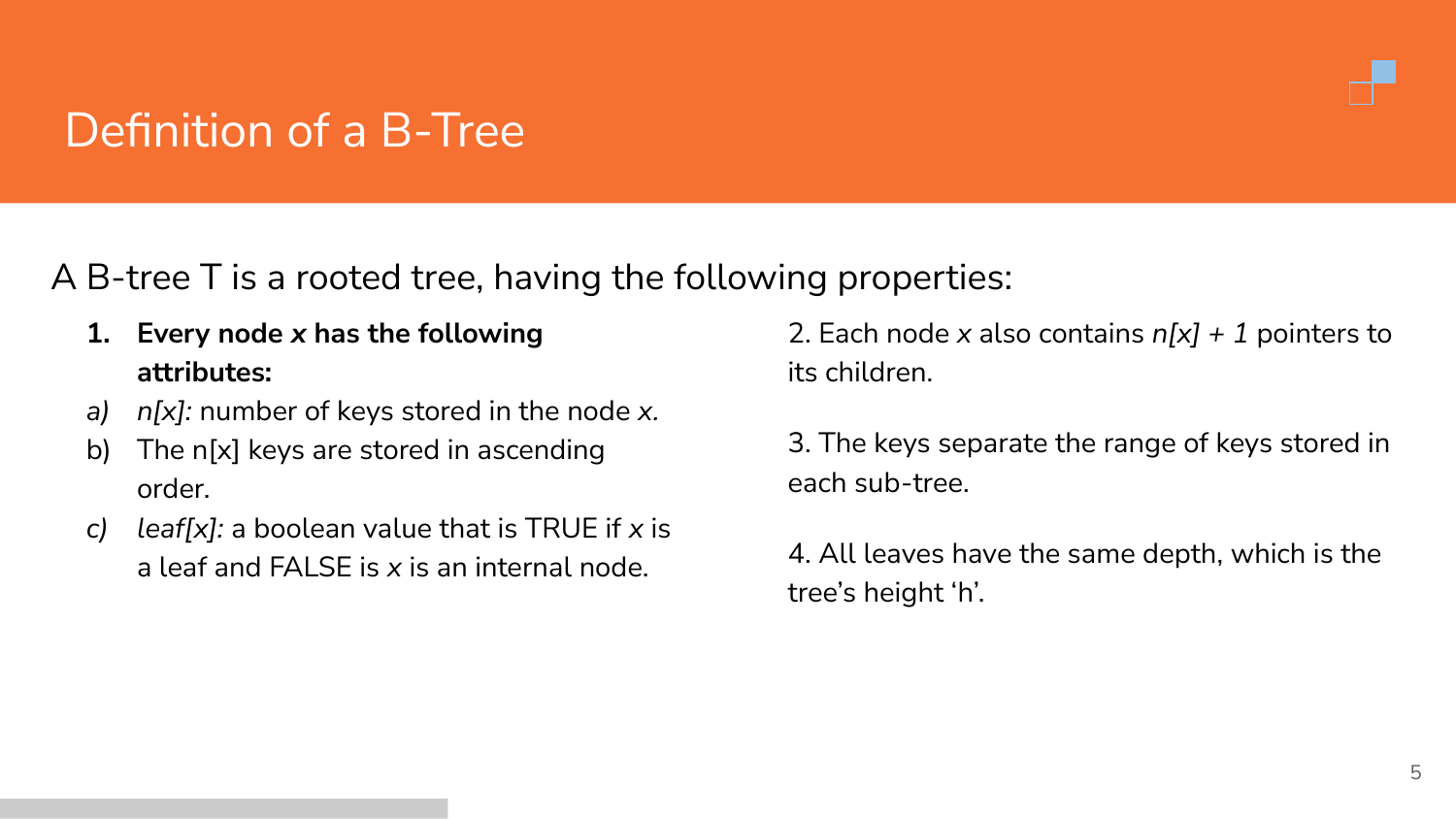

# Definition of a B-Tree
A B-tree T is a rooted tree, having the following properties:

Every node x has the following attributes:
n[x]: number of keys stored in the node x.
The n[x] keys are stored in ascending order.
leaf[x]: a boolean value that is TRUE if x is a leaf and FALSE is x is an internal node.
2. Each node x also contains n[x] + 1 pointers to its children.
3. The keys separate the range of keys stored in each sub-tree.
4. All leaves have the same depth, which is the tree’s height ‘h’.
5